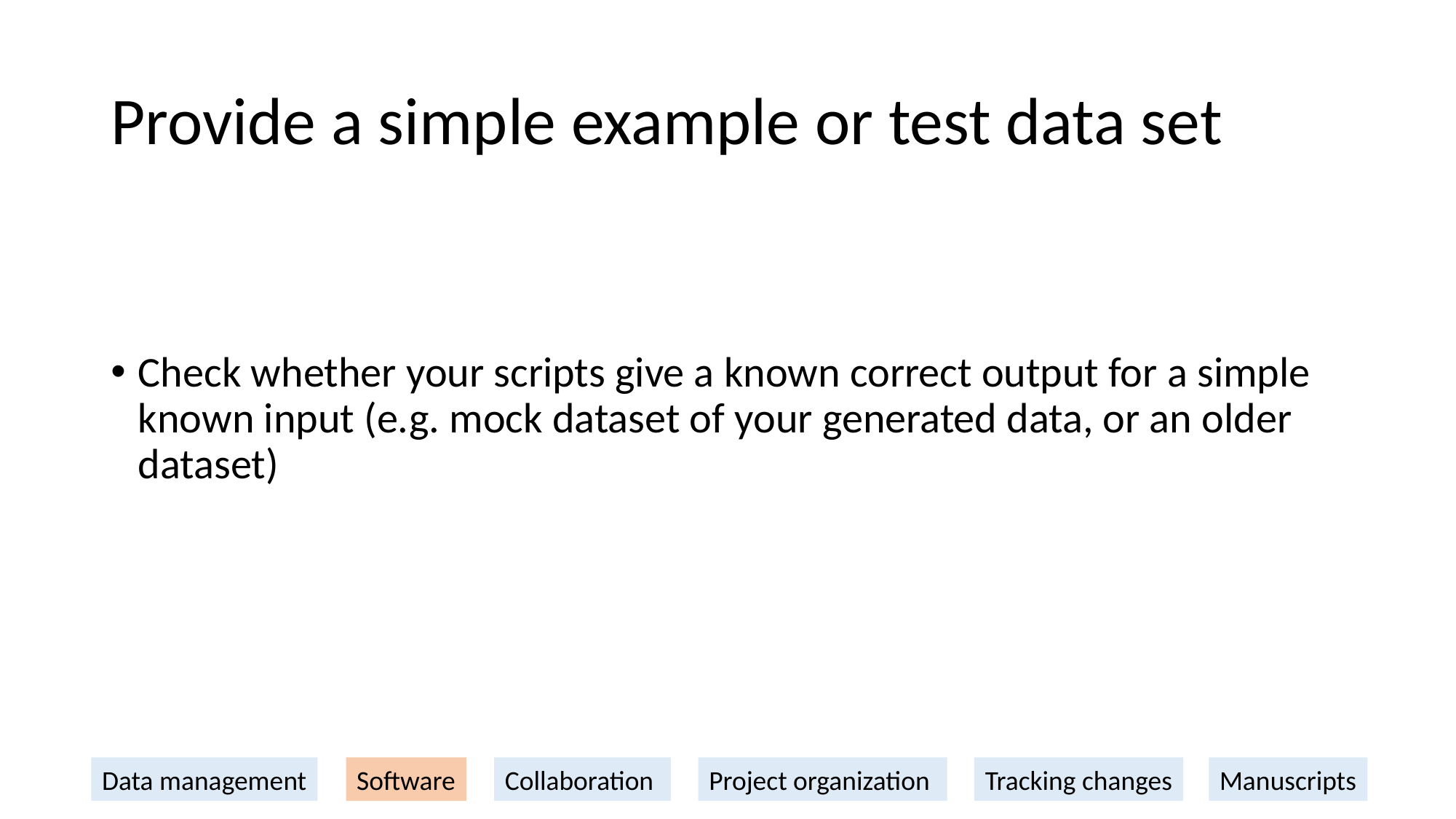

# Provide a simple example or test data set

Check whether your scripts give a known correct output for a simple known input (e.g. mock dataset of your generated data, or an older dataset)
Data management
Software
Collaboration
Project organization
Tracking changes
Manuscripts